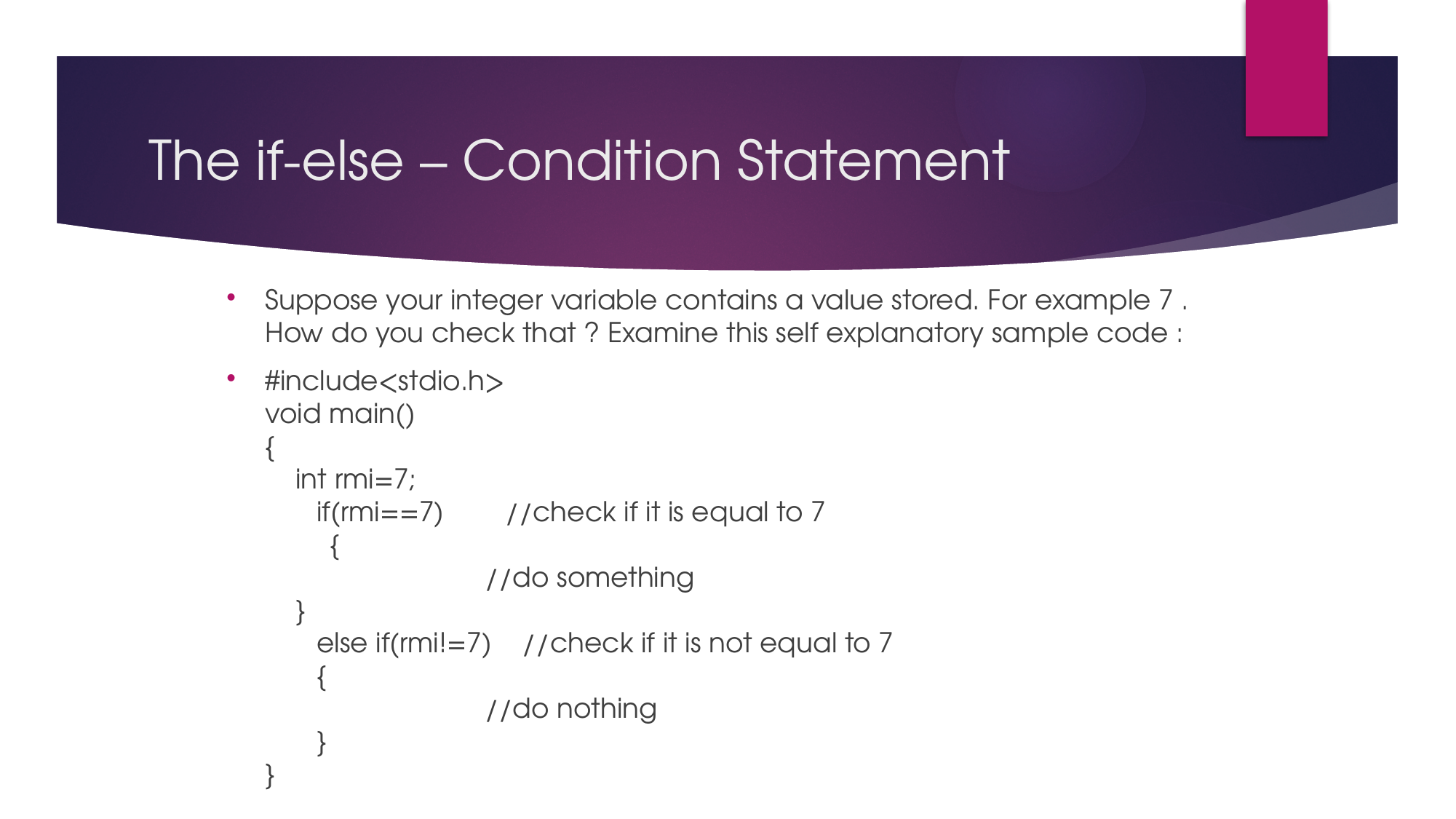

# The if-else – Condition Statement
Suppose your integer variable contains a value stored. For example 7 . How do you check that ? Examine this self explanatory sample code :
#include<stdio.h>
void main()
{
    int rmi=7;
	if(rmi==7)        //check if it is equal to 7
		{
				      //do something
    }
	else if(rmi!=7)    //check if it is not equal to 7
	{
				      //do nothing
	}
}